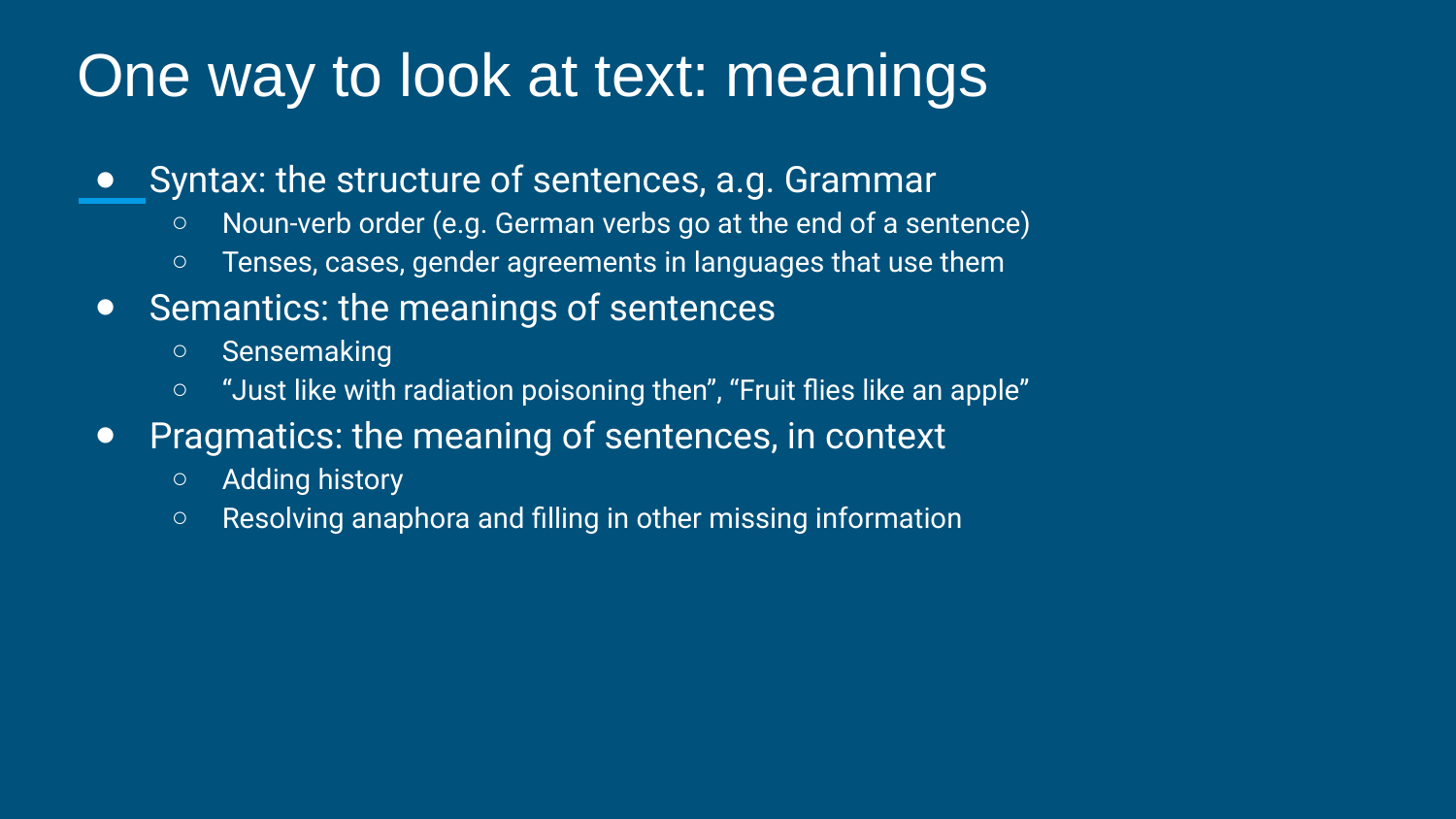

# One way to look at text: meanings
Syntax: the structure of sentences, a.g. Grammar
Noun-verb order (e.g. German verbs go at the end of a sentence)
Tenses, cases, gender agreements in languages that use them
Semantics: the meanings of sentences
Sensemaking
“Just like with radiation poisoning then”, “Fruit flies like an apple”
Pragmatics: the meaning of sentences, in context
Adding history
Resolving anaphora and filling in other missing information